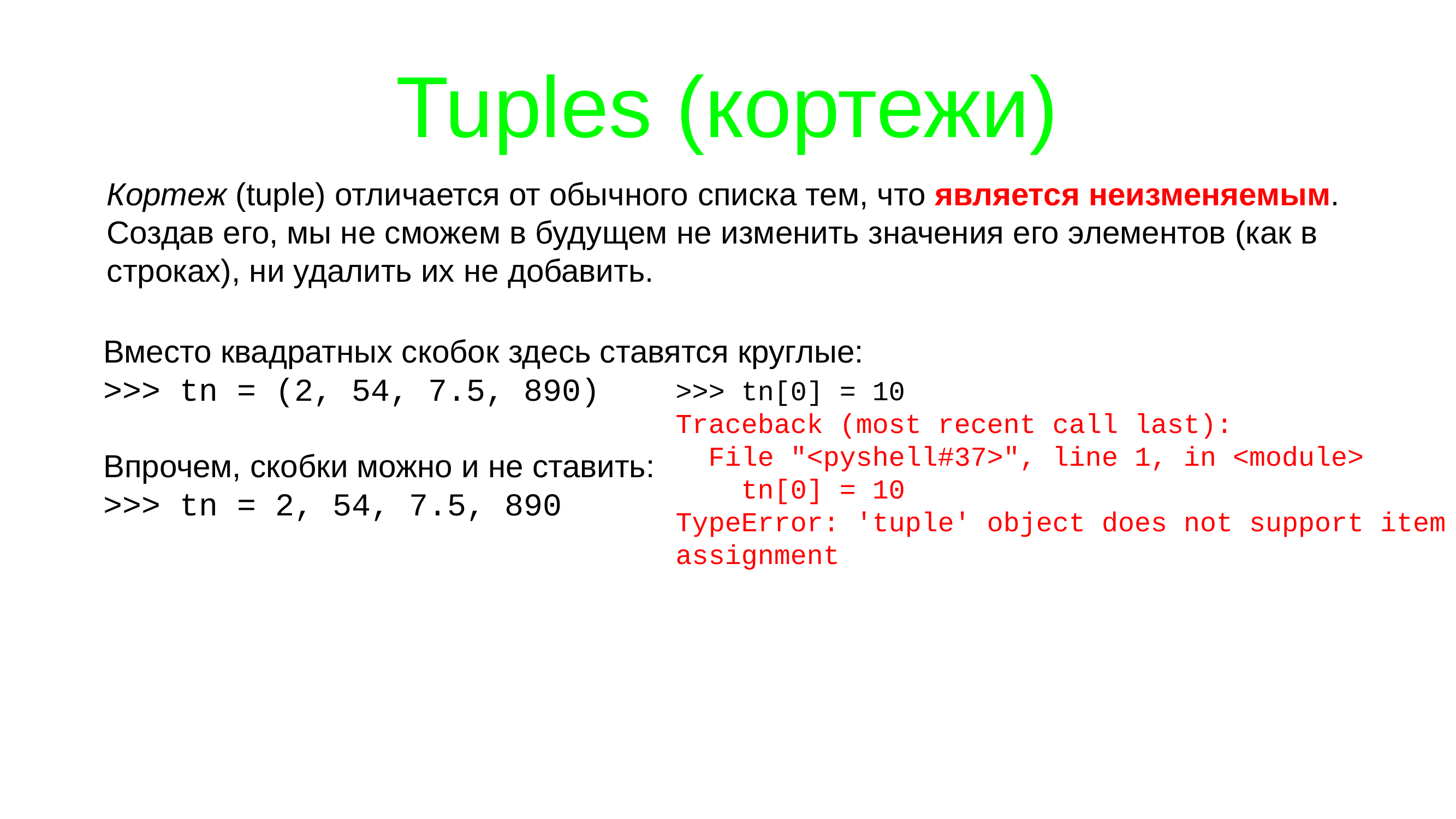

# Tuples (кортежи)
Кортеж (tuple) отличается от обычного списка тем, что является неизменяемым. Создав его, мы не сможем в будущем не изменить значения его элементов (как в строках), ни удалить их не добавить.
Вместо квадратных скобок здесь ставятся круглые:
>>> tn = (2, 54, 7.5, 890)

Впрочем, скобки можно и не ставить:
>>> tn = 2, 54, 7.5, 890

Кортеж из одного элемента создается следующим образом:
>>> ts = (3,)

Пустой кортеж
>>> te = ()

>>> tn[0] = 10
Traceback (most recent call last):
  File "<pyshell#37>", line 1, in <module>
    tn[0] = 10
TypeError: 'tuple' object does not support item assignment